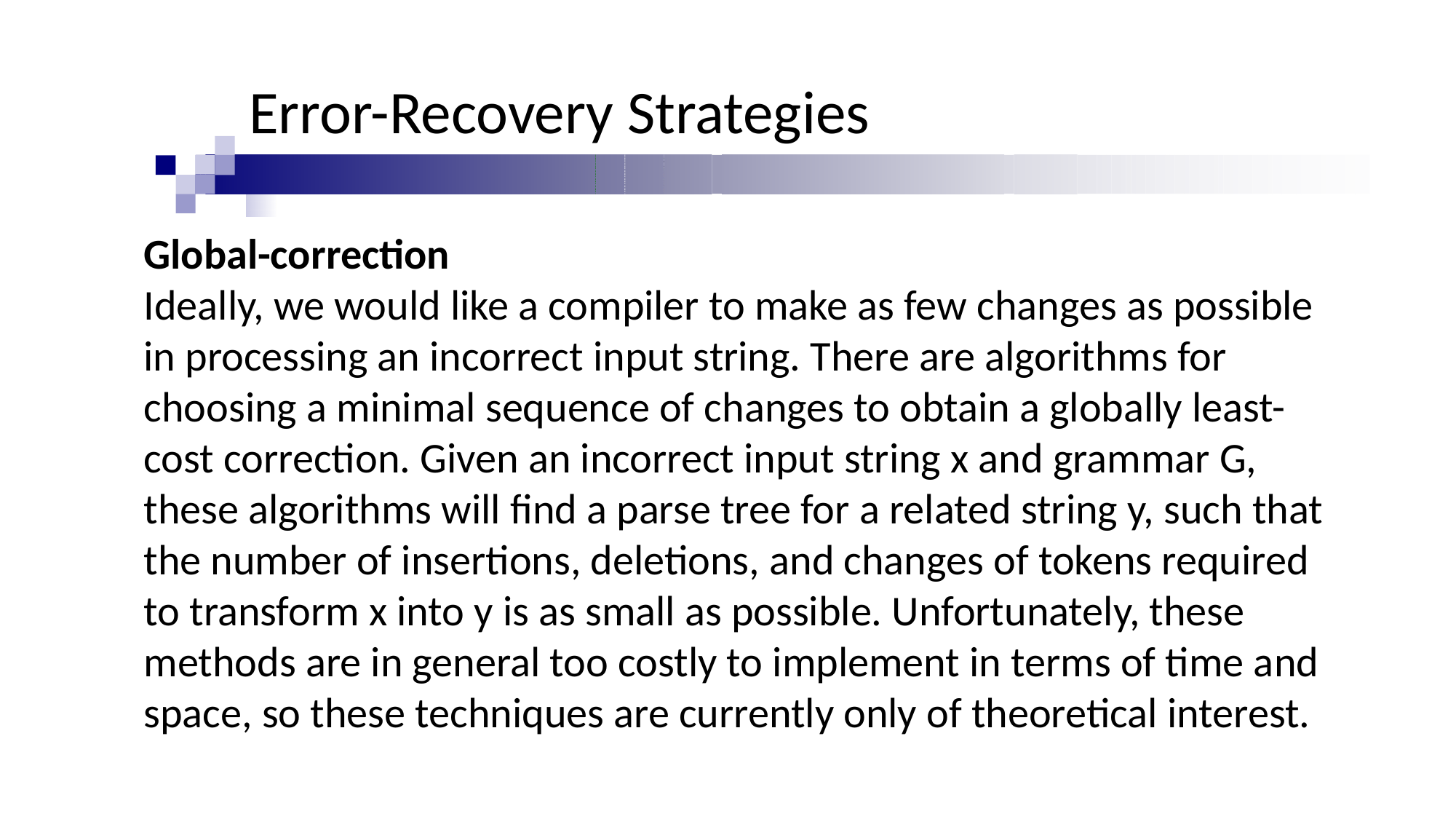

# Error-Recovery Strategies

Global-correction
Ideally, we would like a compiler to make as few changes as possible in processing an incorrect input string. There are algorithms for choosing a minimal sequence of changes to obtain a globally least-cost correction. Given an incorrect input string x and grammar G, these algorithms will find a parse tree for a related string y, such that the number of insertions, deletions, and changes of tokens required to transform x into y is as small as possible. Unfortunately, these methods are in general too costly to implement in terms of time and space, so these techniques are currently only of theoretical interest.